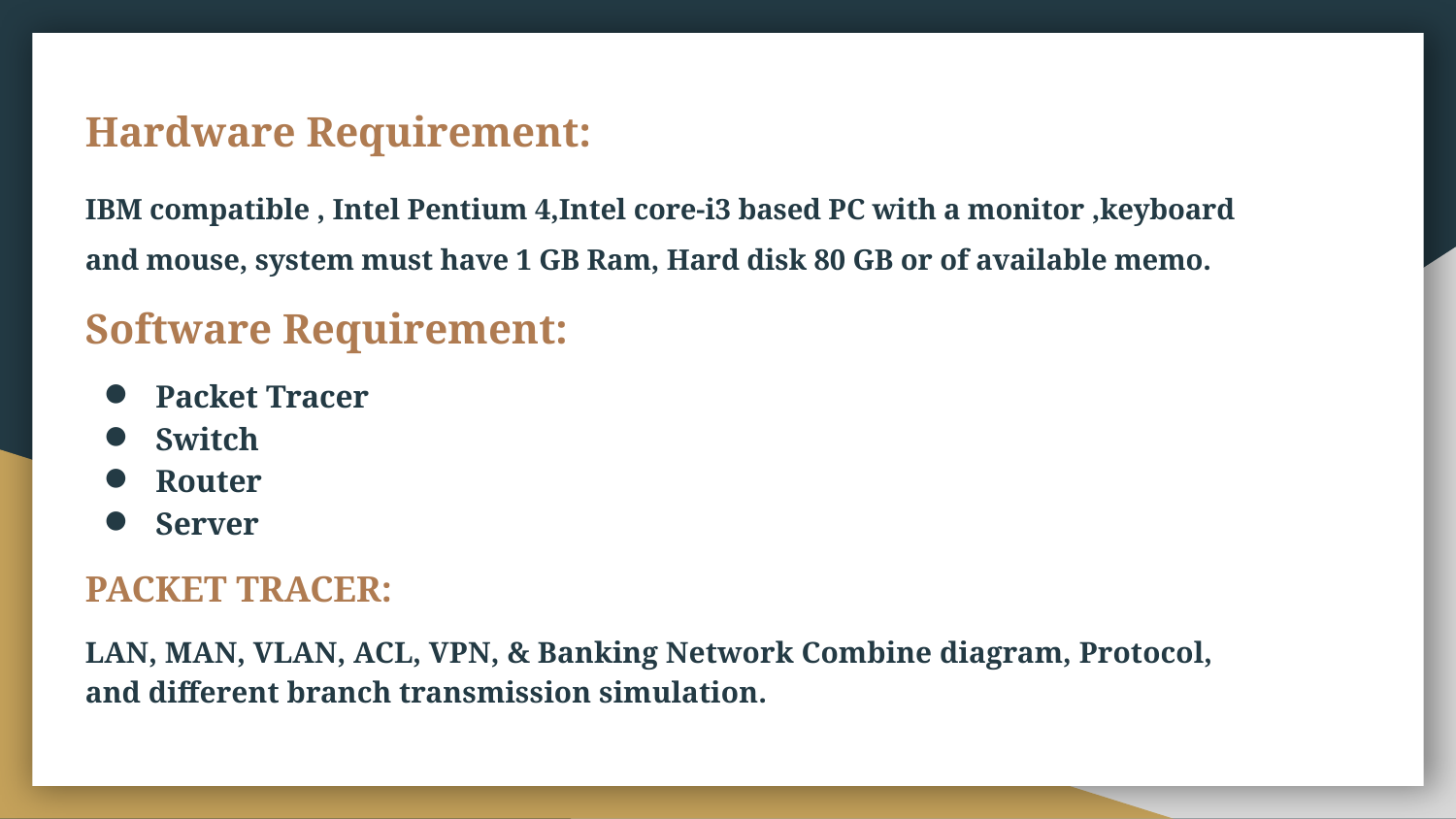

Hardware Requirement:
IBM compatible , Intel Pentium 4,Intel core-i3 based PC with a monitor ,keyboard and mouse, system must have 1 GB Ram, Hard disk 80 GB or of available memo.
Software Requirement:
Packet Tracer
Switch
Router
Server
PACKET TRACER:
LAN, MAN, VLAN, ACL, VPN, & Banking Network Combine diagram, Protocol, and different branch transmission simulation.